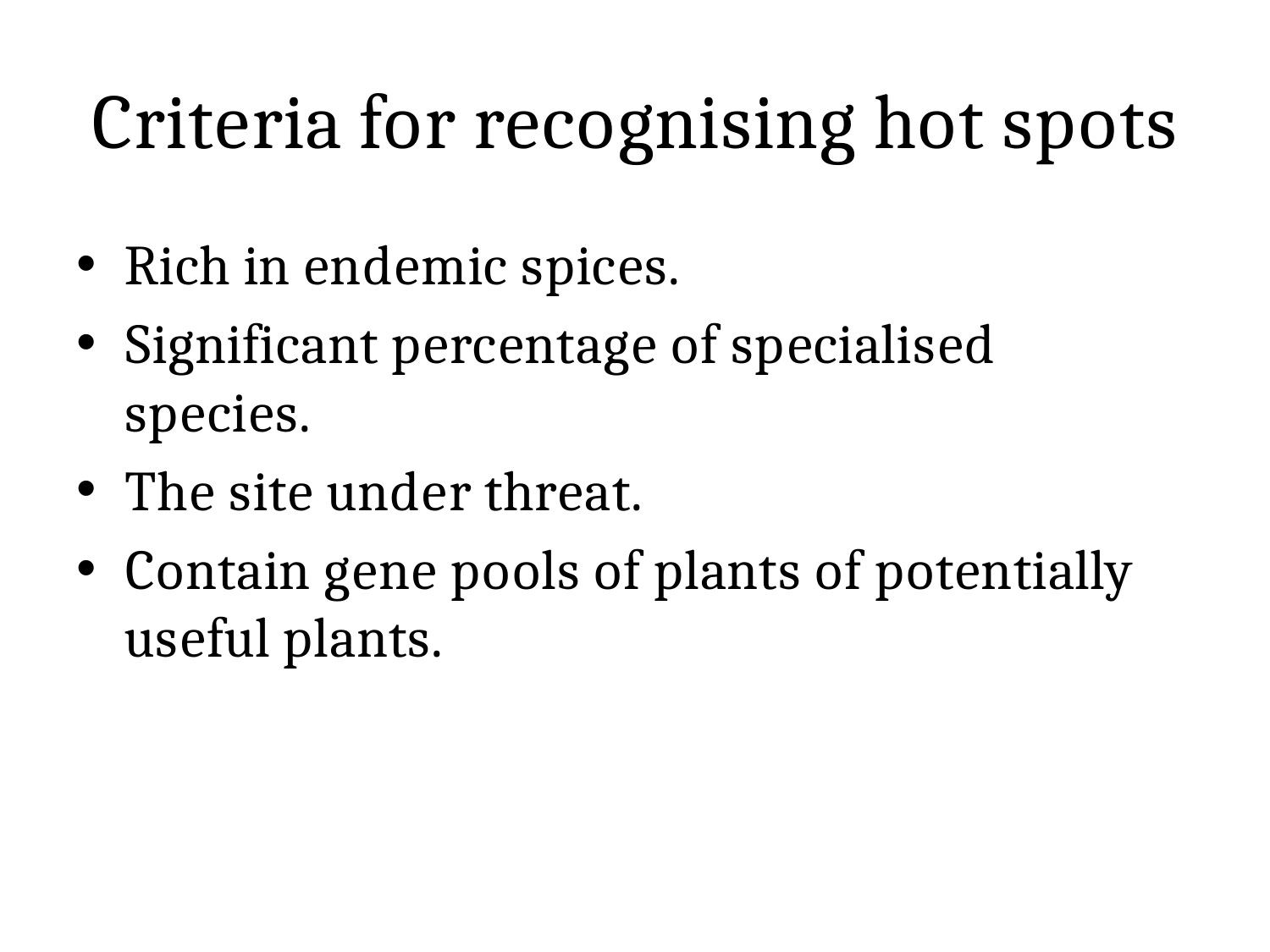

# Criteria for recognising hot spots
Rich in endemic spices.
Significant percentage of specialised species.
The site under threat.
Contain gene pools of plants of potentially useful plants.